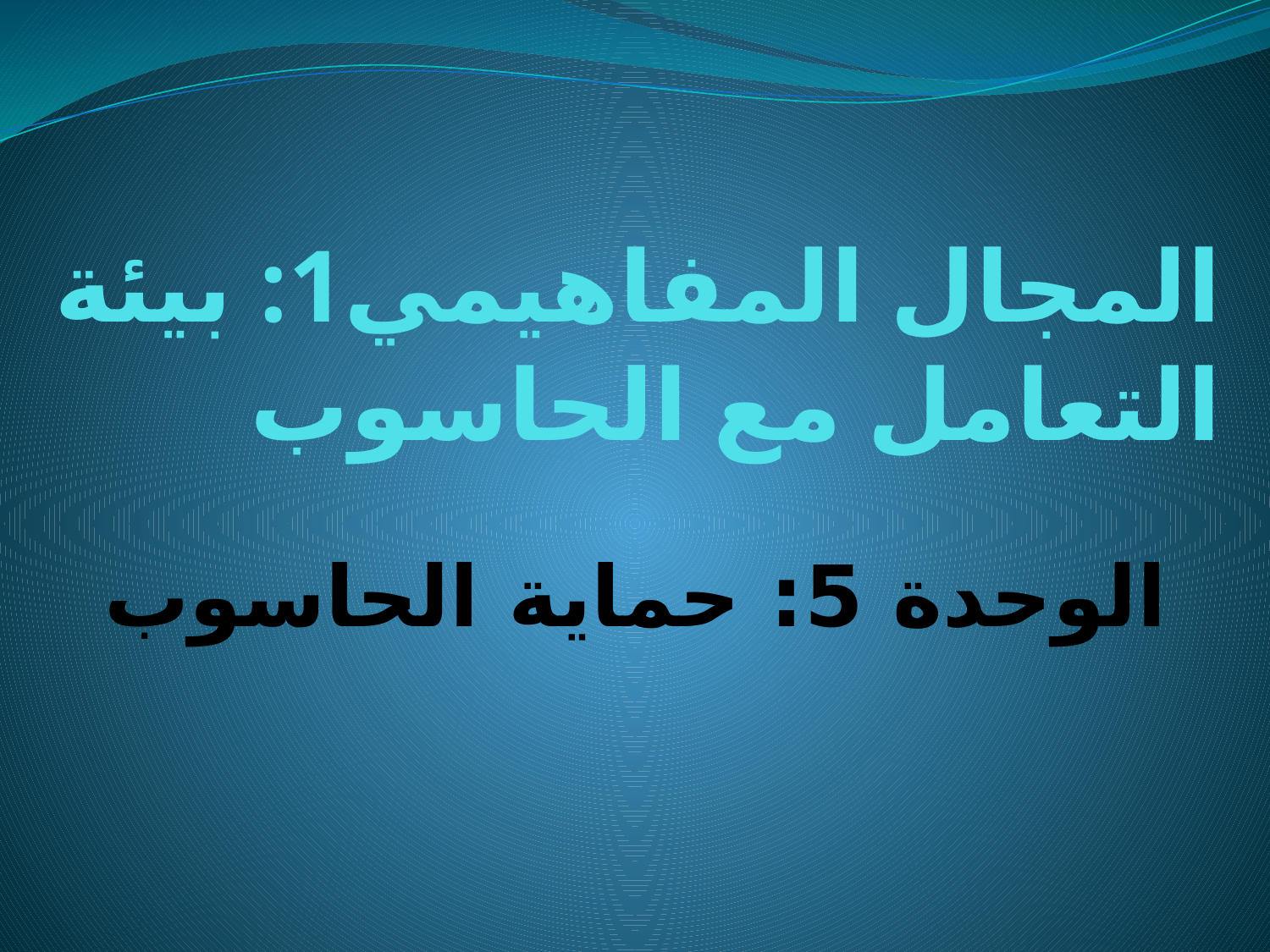

# المجال المفاهيمي1: بيئة التعامل مع الحاسوب
الوحدة 5: حماية الحاسوب